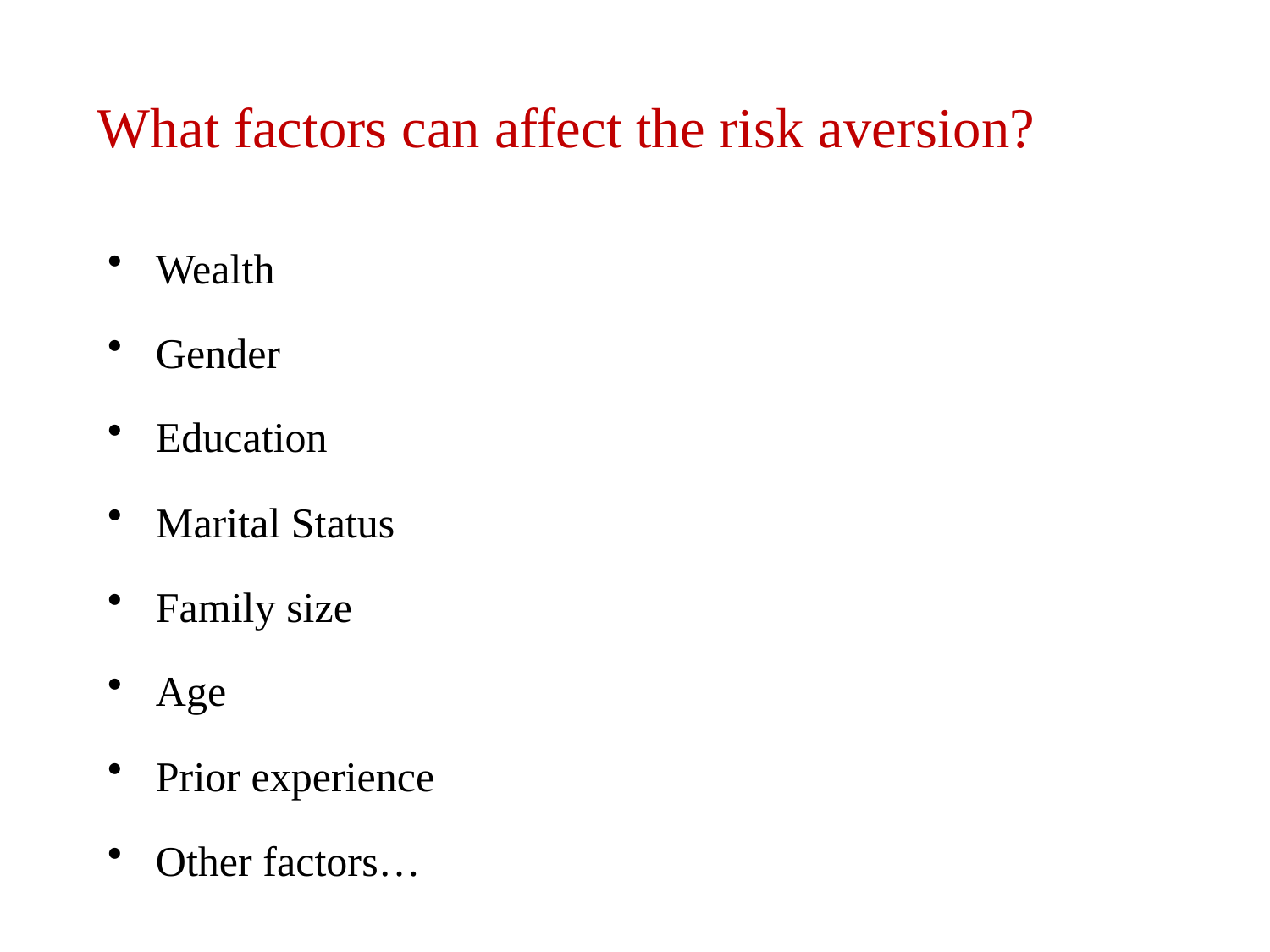

# What factors can affect the risk aversion?
Wealth
Gender
Education
Marital Status
Family size
Age
Prior experience
Other factors…